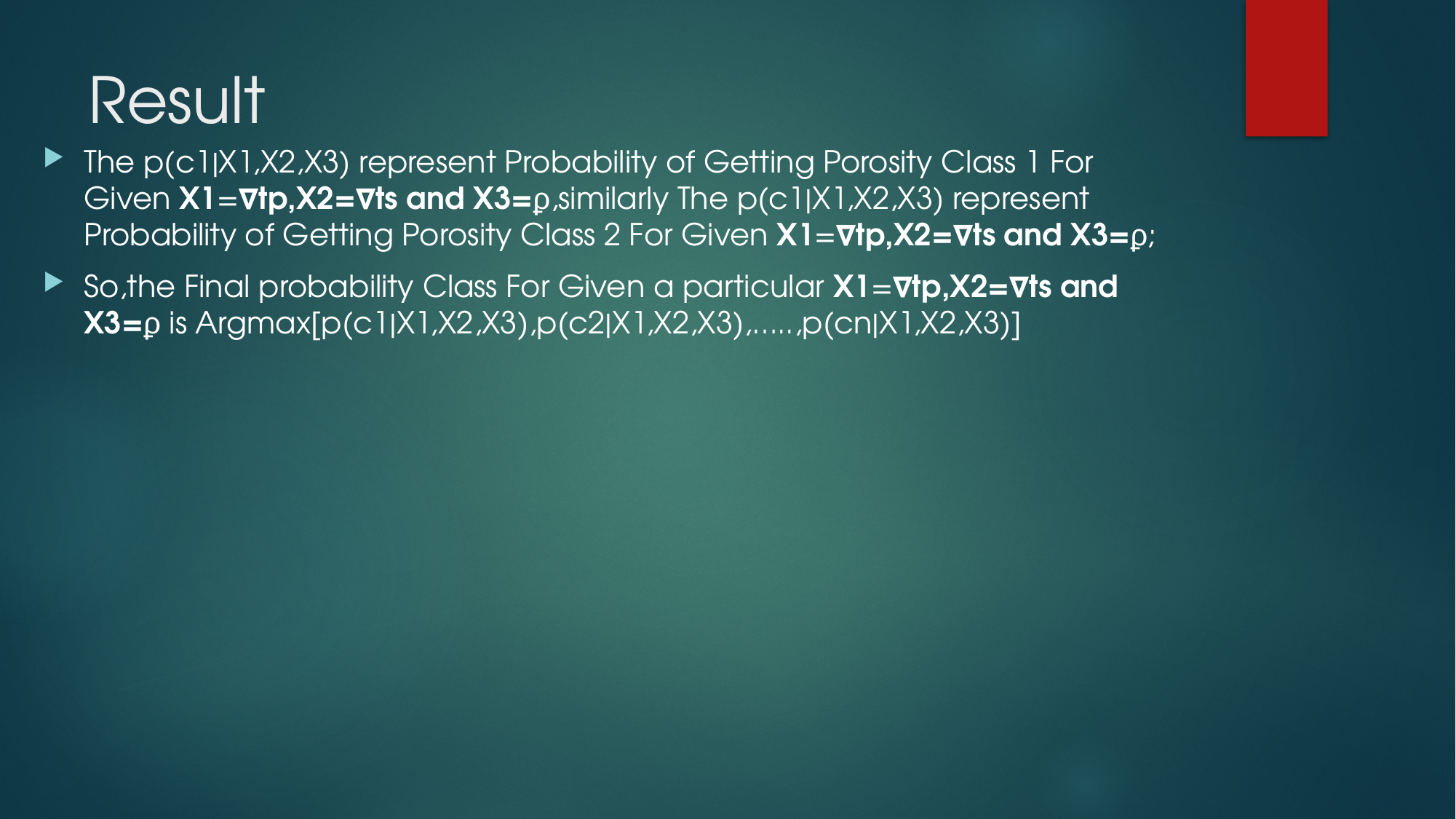

# Result
The p(c1|X1,X2,X3) represent Probability of Getting Porosity Class 1 For Given X1=∇tp,X2=∇ts and X3=ϼ,similarly The p(c1|X1,X2,X3) represent Probability of Getting Porosity Class 2 For Given X1=∇tp,X2=∇ts and X3=ϼ;
So,the Final probability Class For Given a particular X1=∇tp,X2=∇ts and X3=ϼ is Argmax[p(c1|X1,X2,X3),p(c2|X1,X2,X3),…..,p(cn|X1,X2,X3)]